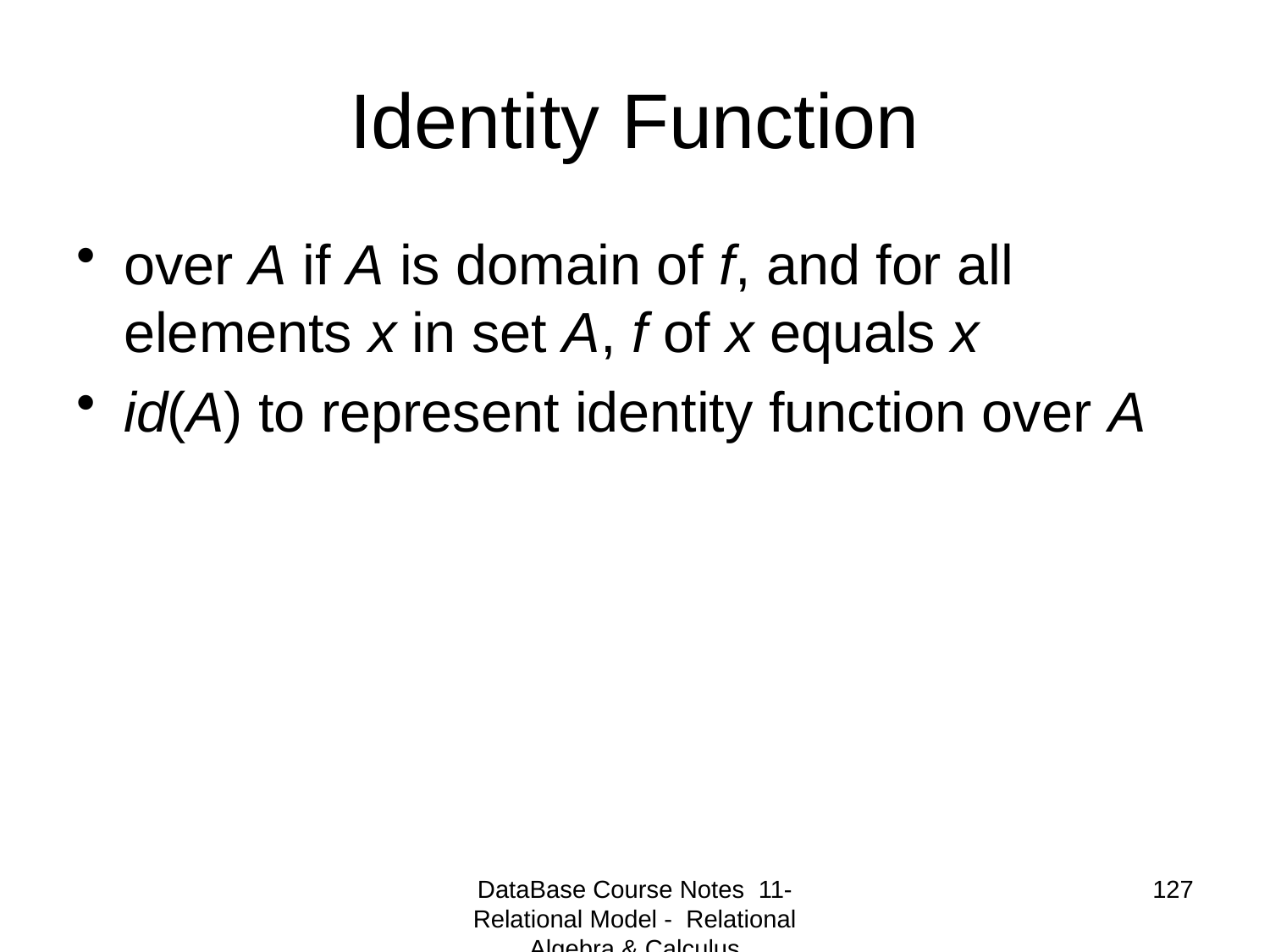

# Identity Function
over A if A is domain of f, and for all elements x in set A, f of x equals x
id(A) to represent identity function over A
DataBase Course Notes  11- Relational Model -  Relational Algebra & Calculus
127